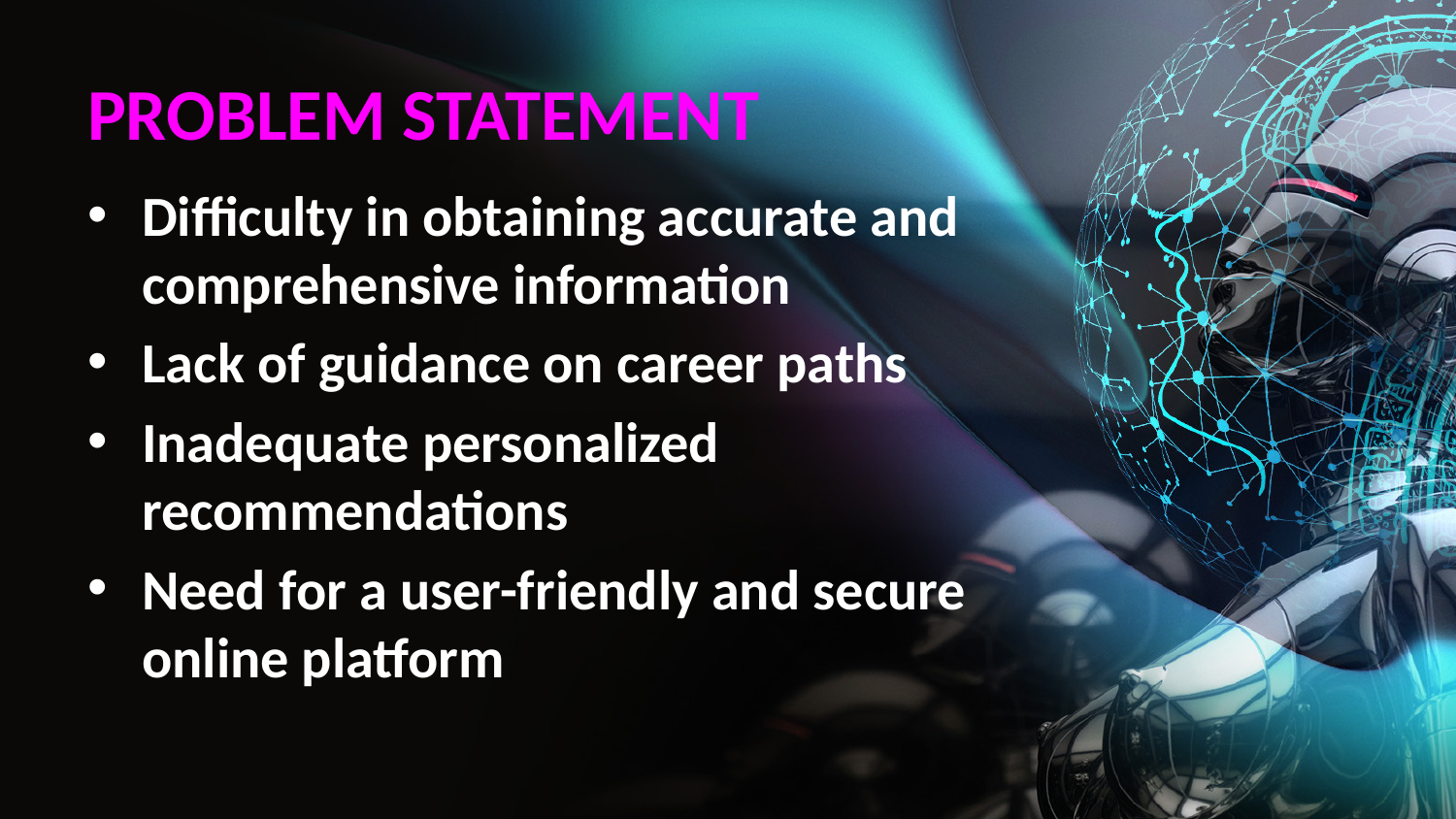

# PROBLEM STATEMENT
Difficulty in obtaining accurate and comprehensive information
Lack of guidance on career paths
Inadequate personalized recommendations
Need for a user-friendly and secure online platform